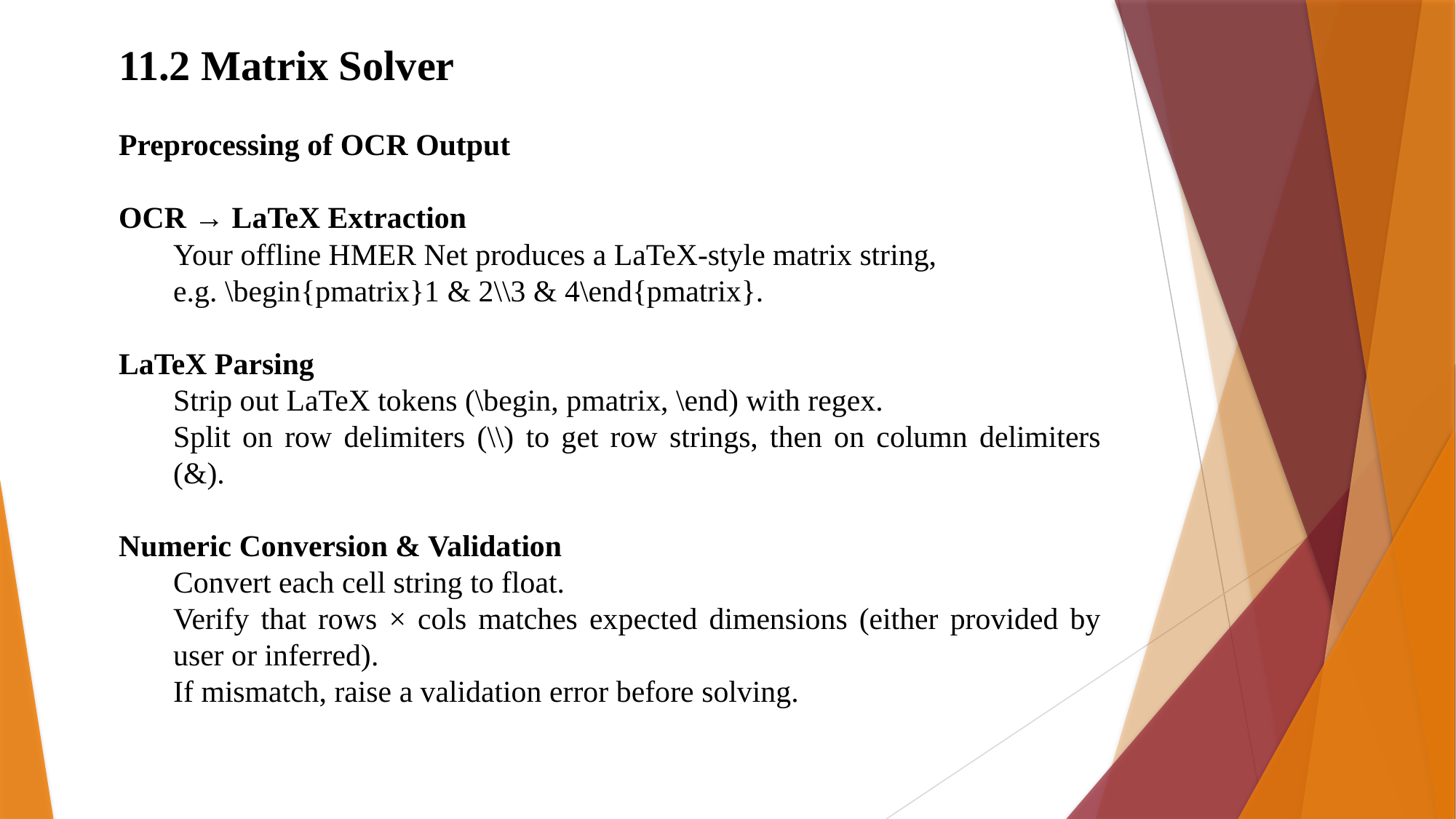

11.2 Matrix Solver

Preprocessing of OCR Output

OCR → LaTeX Extraction
Your offline HMER Net produces a LaTeX‐style matrix string,
e.g. \begin{pmatrix}1 & 2\\3 & 4\end{pmatrix}.

LaTeX Parsing
Strip out LaTeX tokens (\begin, pmatrix, \end) with regex.
Split on row delimiters (\\) to get row strings, then on column delimiters (&).

Numeric Conversion & Validation
Convert each cell string to float.
Verify that rows × cols matches expected dimensions (either provided by user or inferred).
If mismatch, raise a validation error before solving.